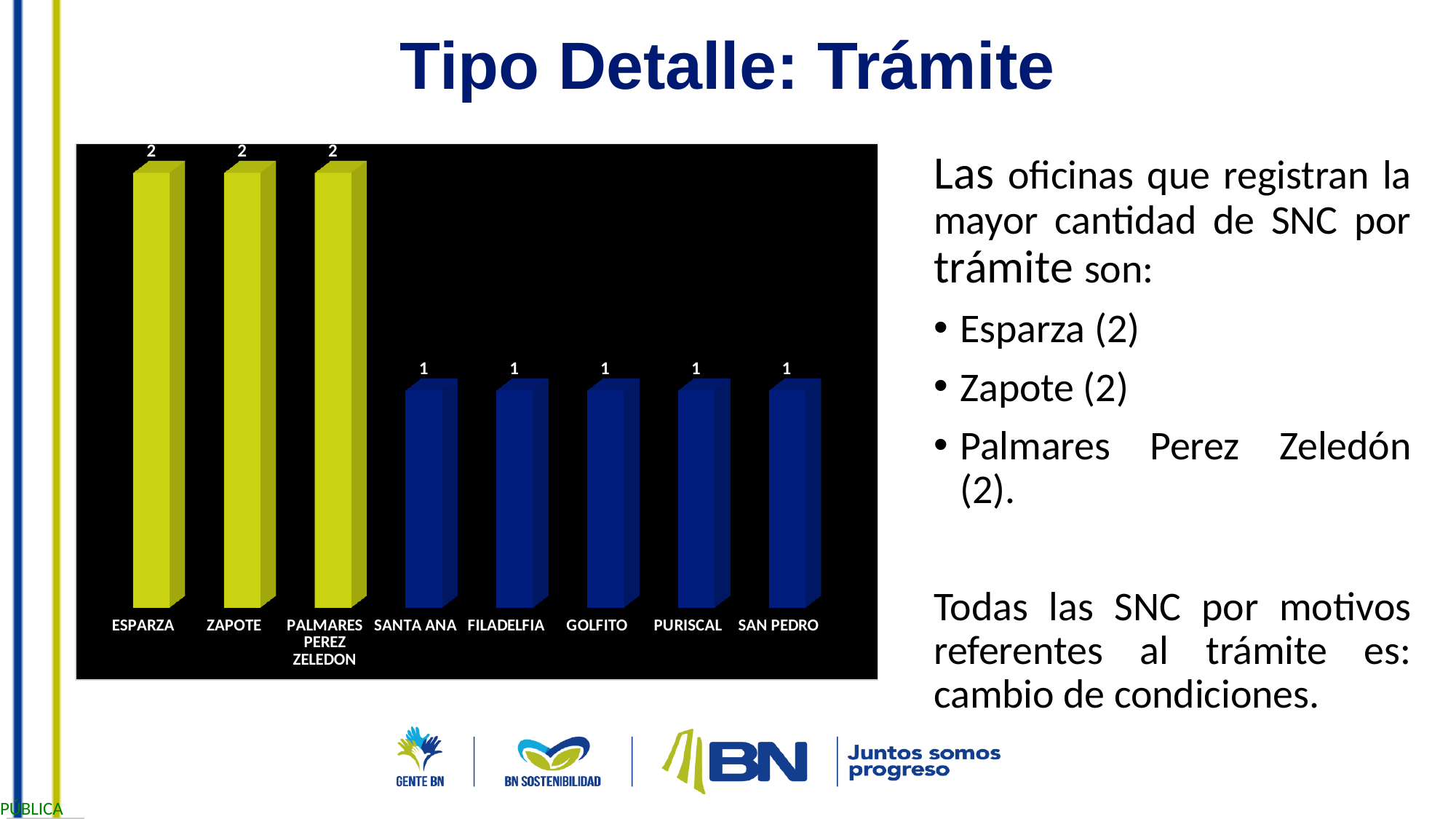

# Tipo Detalle: Trámite

[unsupported chart]

Las oficinas que registran la mayor cantidad de SNC por trámite son:
Esparza (2)
Zapote (2)
Palmares Perez Zeledón (2).

Todas las SNC por motivos referentes al trámite es: cambio de condiciones.